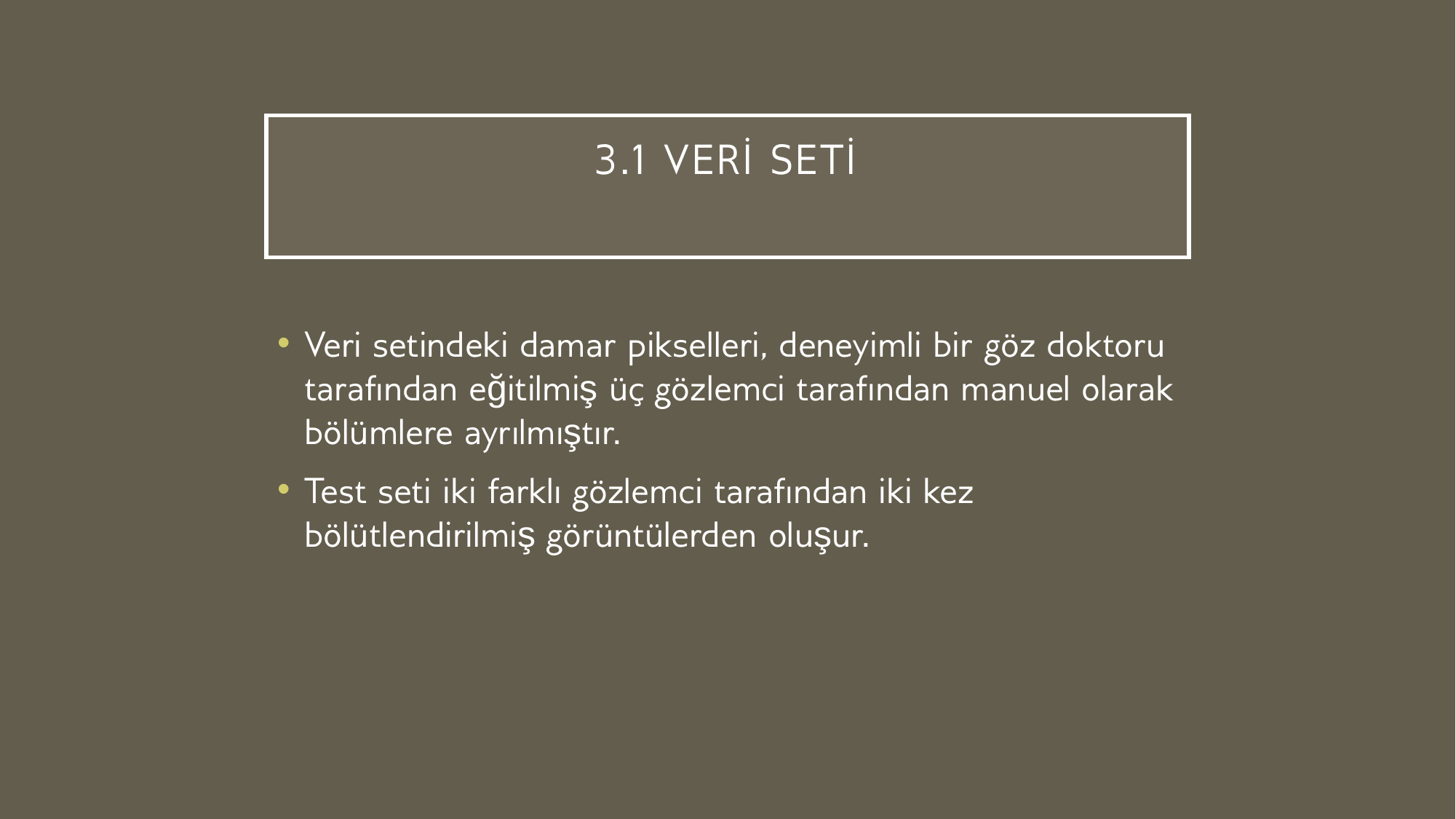

# 3.1 Veri seti
Veri setindeki damar pikselleri, deneyimli bir göz doktoru tarafından eğitilmiş üç gözlemci tarafından manuel olarak bölümlere ayrılmıştır.
Test seti iki farklı gözlemci tarafından iki kez bölütlendirilmiş görüntülerden oluşur.